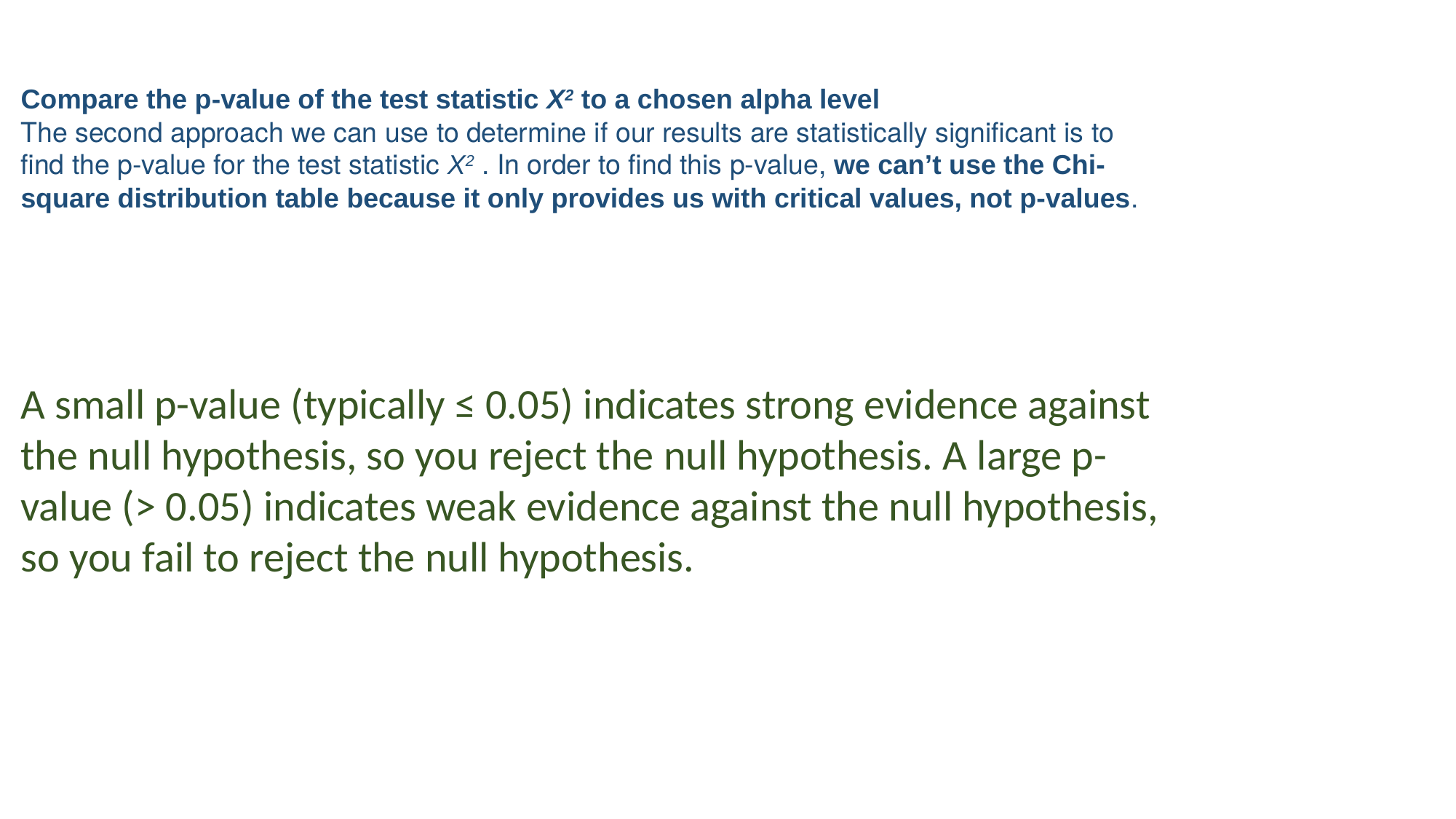

Compare the p-value of the test statistic X2 to a chosen alpha level
The second approach we can use to determine if our results are statistically significant is to find the p-value for the test statistic X2 . In order to find this p-value, we can’t use the Chi-square distribution table because it only provides us with critical values, not p-values.

A small p-value (typically ≤ 0.05) indicates strong evidence against the null hypothesis, so you reject the null hypothesis. A large p-value (> 0.05) indicates weak evidence against the null hypothesis, so you fail to reject the null hypothesis.